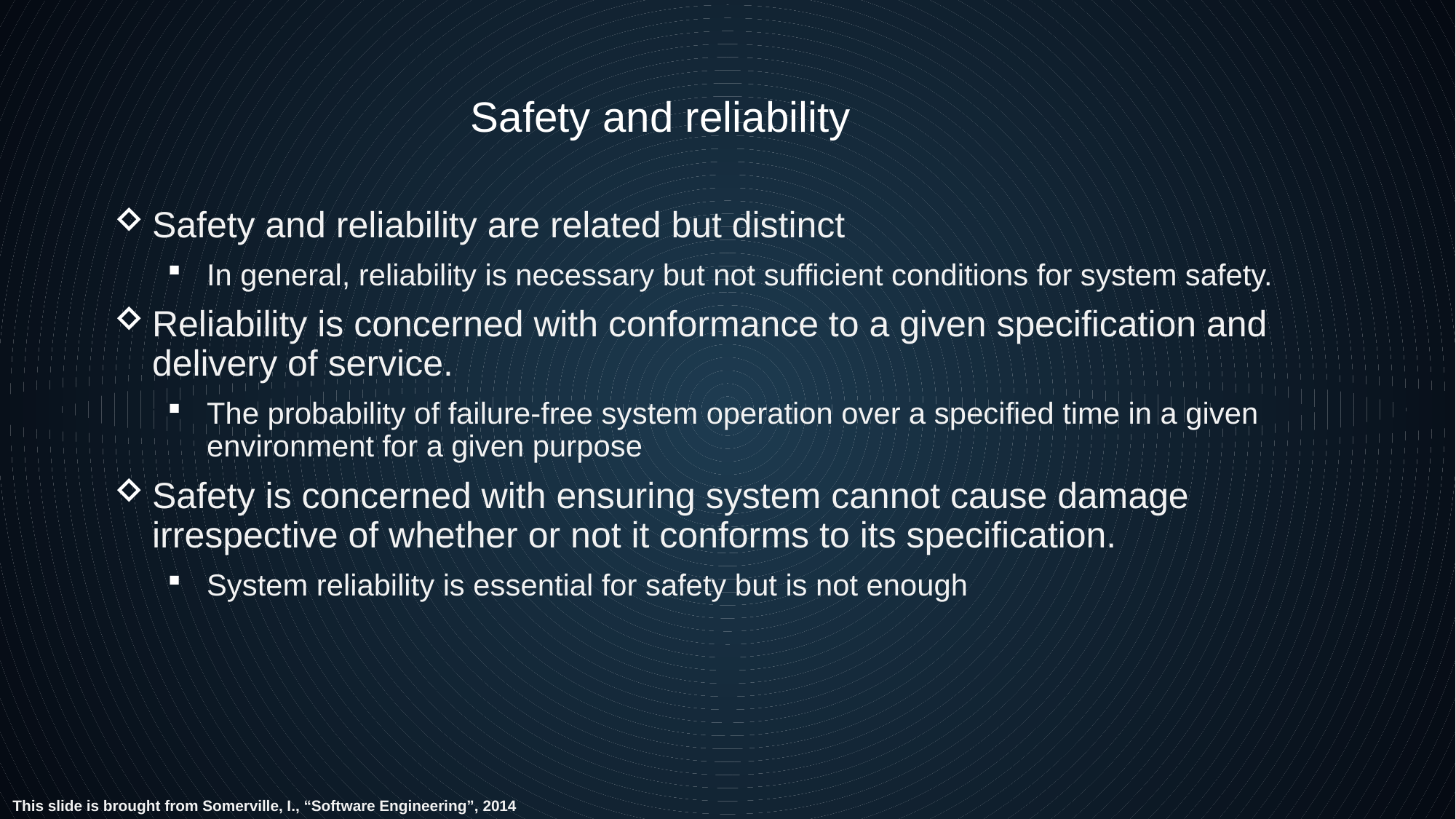

25
Chapter 12 Safety Engineering
04/11/2014
# Safety and reliability
Safety and reliability are related but distinct
In general, reliability is necessary but not sufficient conditions for system safety.
Reliability is concerned with conformance to a given specification and delivery of service.
The probability of failure-free system operation over a specified time in a given environment for a given purpose
Safety is concerned with ensuring system cannot cause damage irrespective of whether or not it conforms to its specification.
System reliability is essential for safety but is not enough
This slide is brought from Somerville, I., “Software Engineering”, 2014